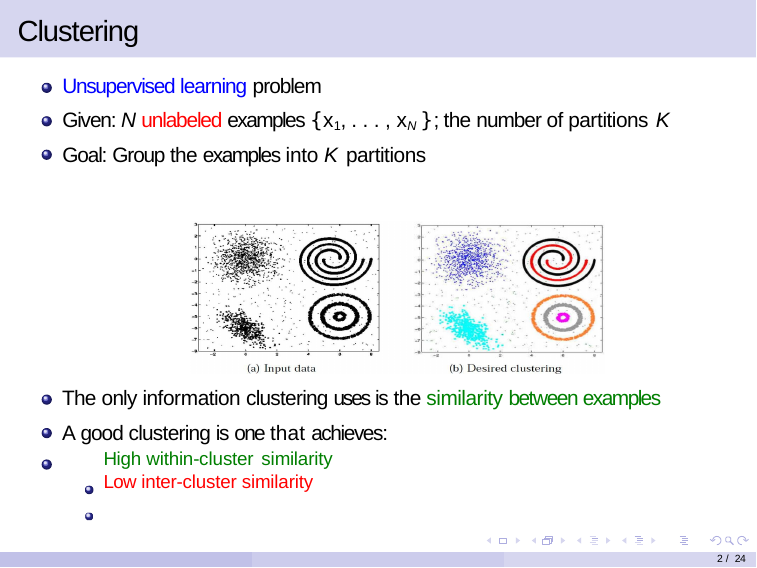

# Clustering
Unsupervised learning problem
Given: N unlabeled examples {x1, . . . , xN }; the number of partitions K
Goal: Group the examples into K partitions

The only information clustering uses is the similarity between examples
A good clustering is one that achieves:
High within-cluster similarity
Low inter-cluster similarity

2 / 24